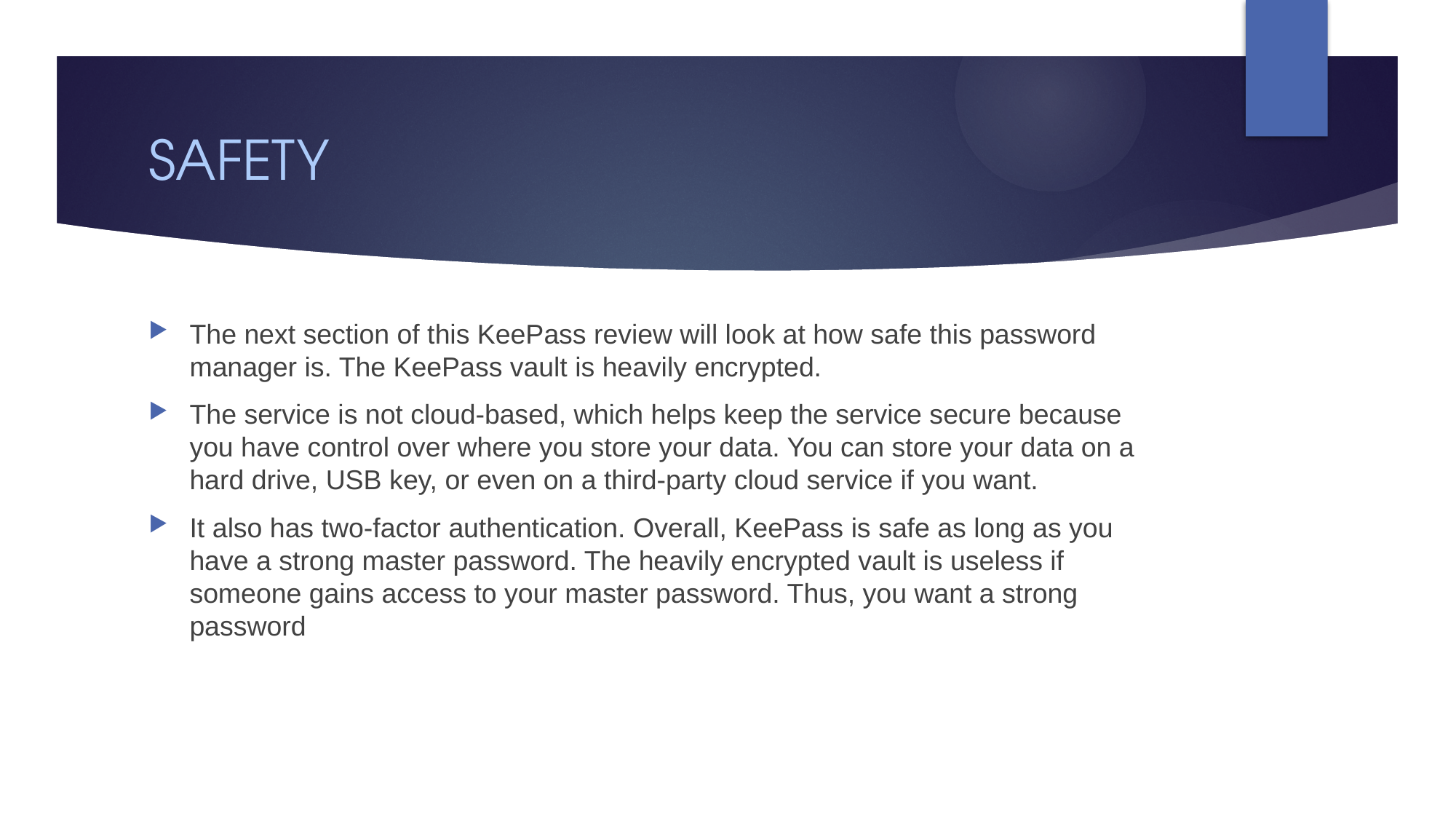

# SAFETY
The next section of this KeePass review will look at how safe this password manager is. The KeePass vault is heavily encrypted.
The service is not cloud-based, which helps keep the service secure because you have control over where you store your data. You can store your data on a hard drive, USB key, or even on a third-party cloud service if you want.
It also has two-factor authentication. Overall, KeePass is safe as long as you have a strong master password. The heavily encrypted vault is useless if someone gains access to your master password. Thus, you want a strong password